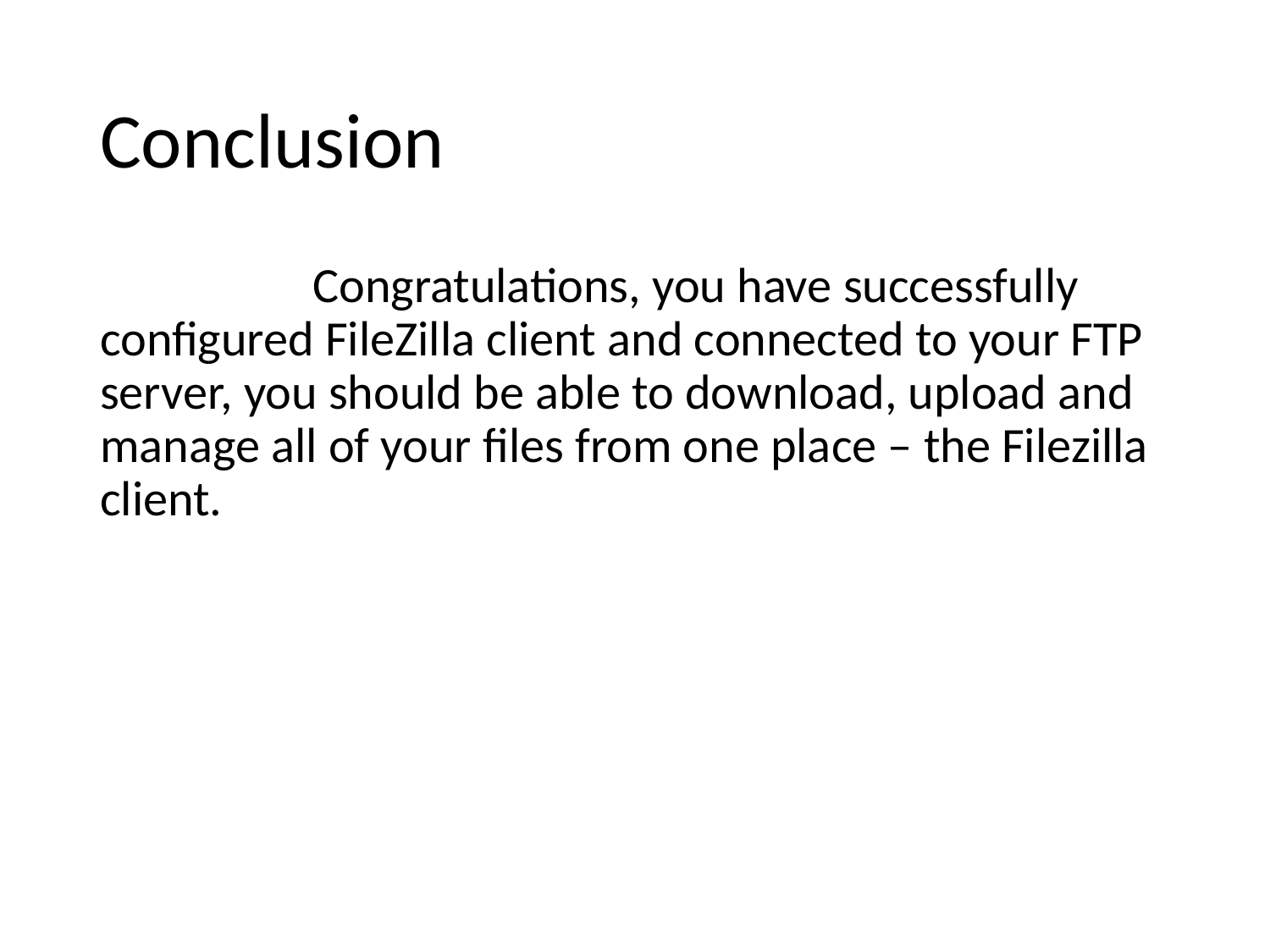

# Conclusion
                   Congratulations, you have successfully configured FileZilla client and connected to your FTP server, you should be able to download, upload and manage all of your files from one place – the Filezilla client.